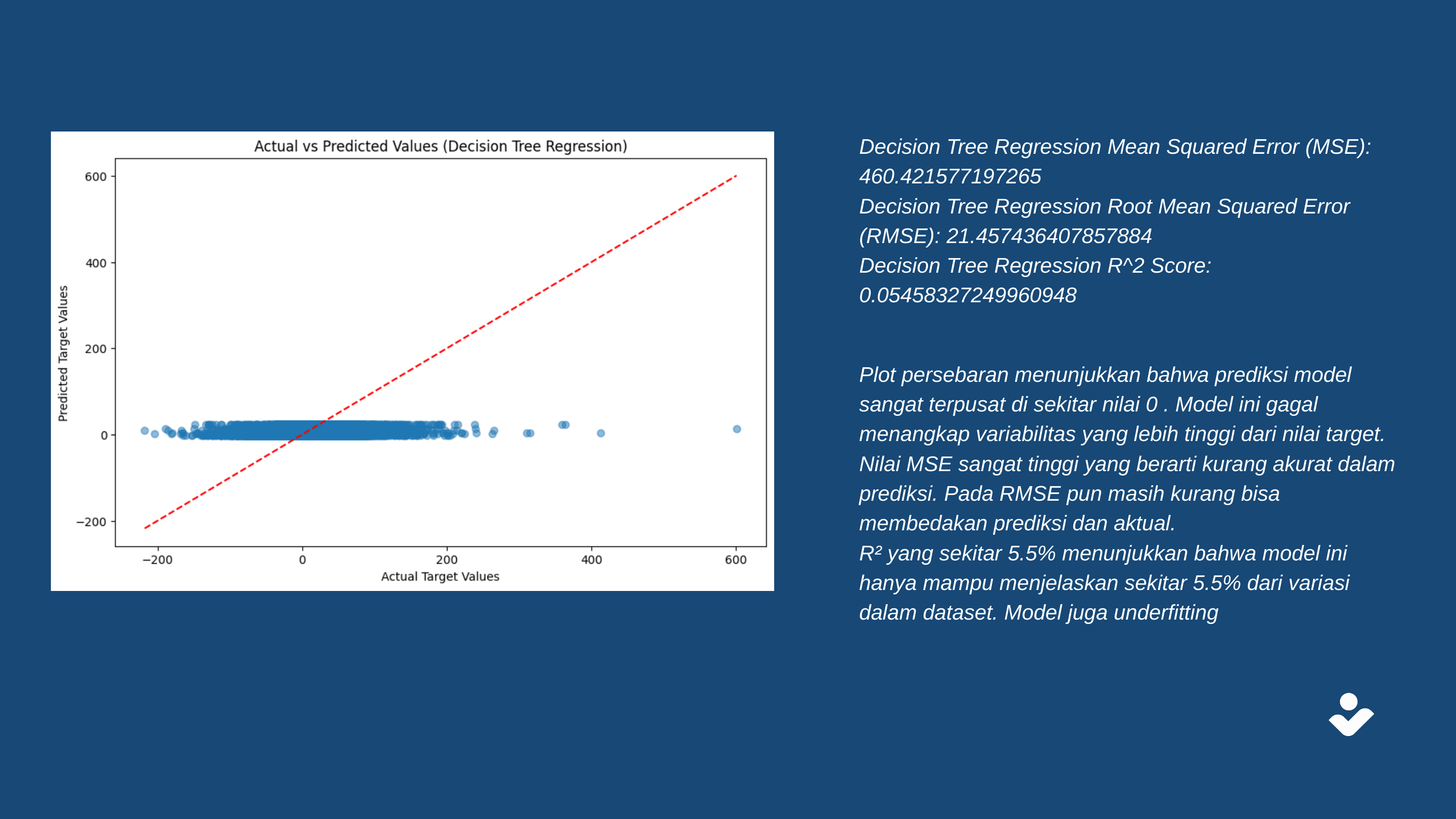

Decision Tree Regression Mean Squared Error (MSE): 460.421577197265
Decision Tree Regression Root Mean Squared Error (RMSE): 21.457436407857884
Decision Tree Regression R^2 Score: 0.05458327249960948

Plot persebaran menunjukkan bahwa prediksi model sangat terpusat di sekitar nilai 0 . Model ini gagal menangkap variabilitas yang lebih tinggi dari nilai target. Nilai MSE sangat tinggi yang berarti kurang akurat dalam prediksi. Pada RMSE pun masih kurang bisa membedakan prediksi dan aktual.
R² yang sekitar 5.5% menunjukkan bahwa model ini hanya mampu menjelaskan sekitar 5.5% dari variasi dalam dataset. Model juga underfitting